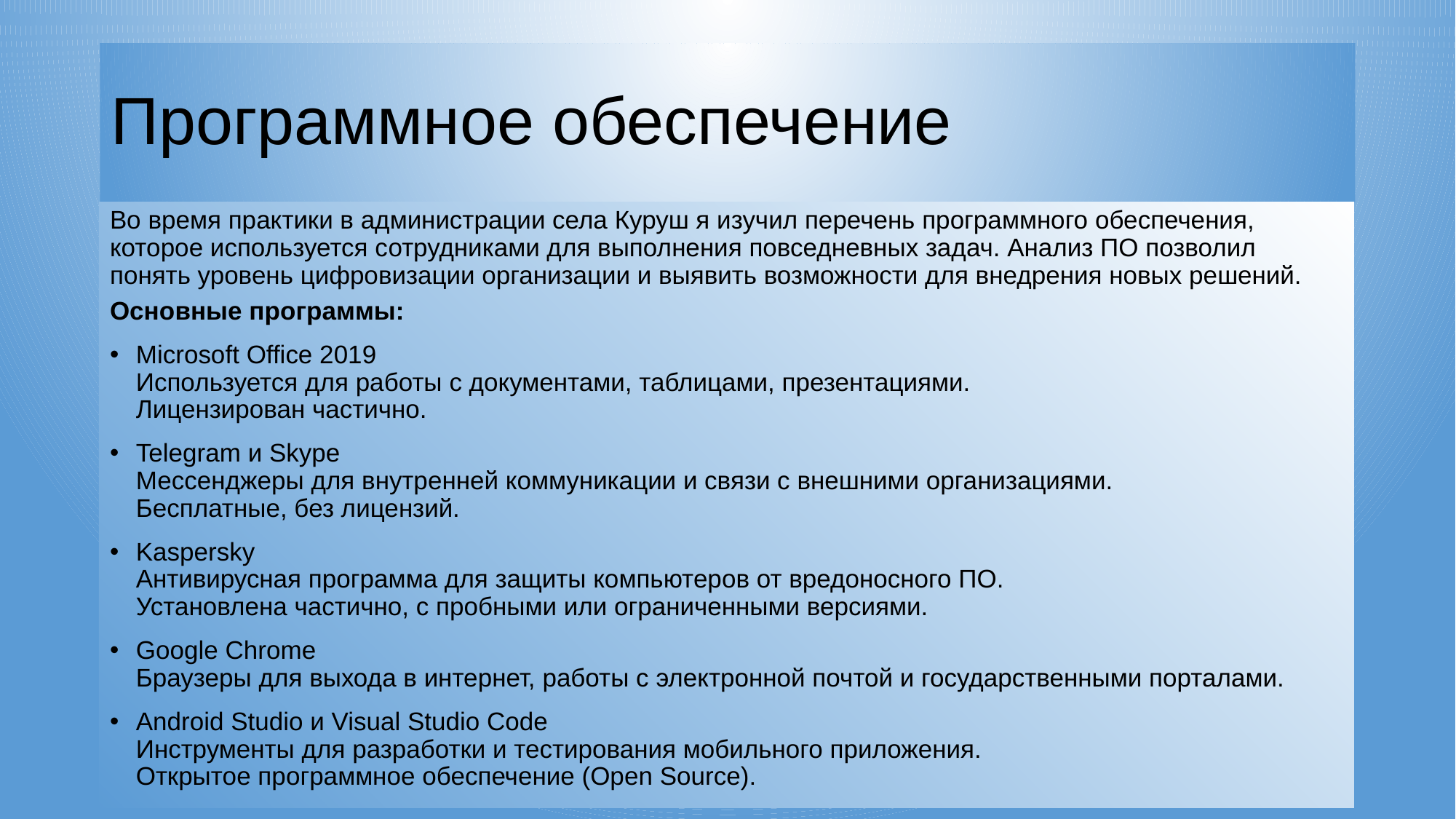

# Программное обеспечение
Во время практики в администрации села Куруш я изучил перечень программного обеспечения, которое используется сотрудниками для выполнения повседневных задач. Анализ ПО позволил понять уровень цифровизации организации и выявить возможности для внедрения новых решений.
Основные программы:
Microsoft Office 2019
Используется для работы с документами, таблицами, презентациями.
Лицензирован частично.
Telegram и Skype
Мессенджеры для внутренней коммуникации и связи с внешними организациями.
Бесплатные, без лицензий.
Kaspersky
Антивирусная программа для защиты компьютеров от вредоносного ПО.
Установлена частично, с пробными или ограниченными версиями.
Google Chrome
Браузеры для выхода в интернет, работы с электронной почтой и государственными порталами.
Android Studio и Visual Studio Code
Инструменты для разработки и тестирования мобильного приложения.
Открытое программное обеспечение (Open Source).